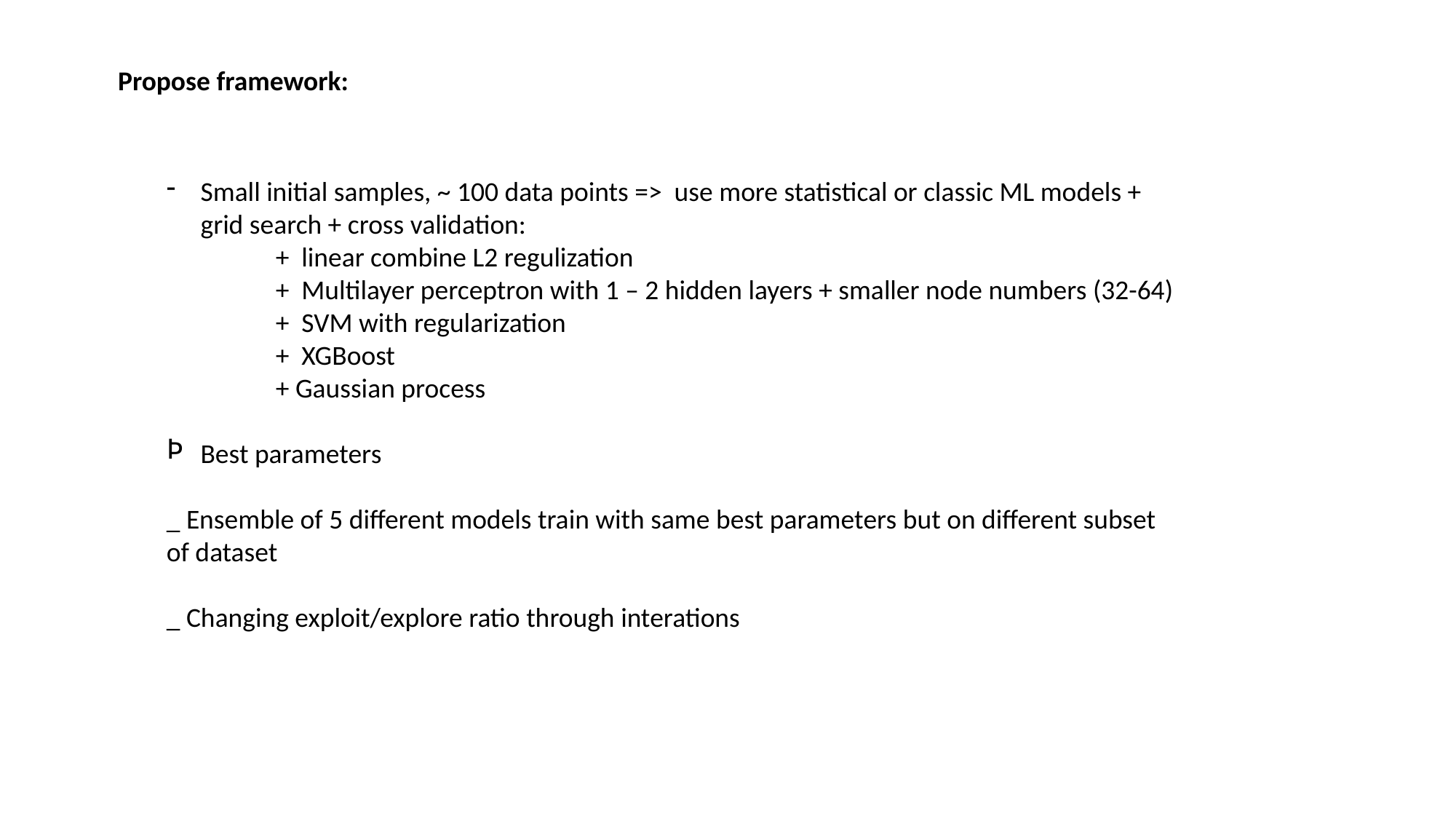

Propose framework:

Small initial samples, ~ 100 data points =>  use more statistical or classic ML models + grid search + cross validation:
	+  linear combine L2 regulization
	+  Multilayer perceptron with 1 – 2 hidden layers + smaller node numbers (32-64)
	+  SVM with regularization
	+  XGBoost
	+ Gaussian process

Best parameters

_ Ensemble of 5 different models train with same best parameters but on different subset of dataset

_ Changing exploit/explore ratio through interations